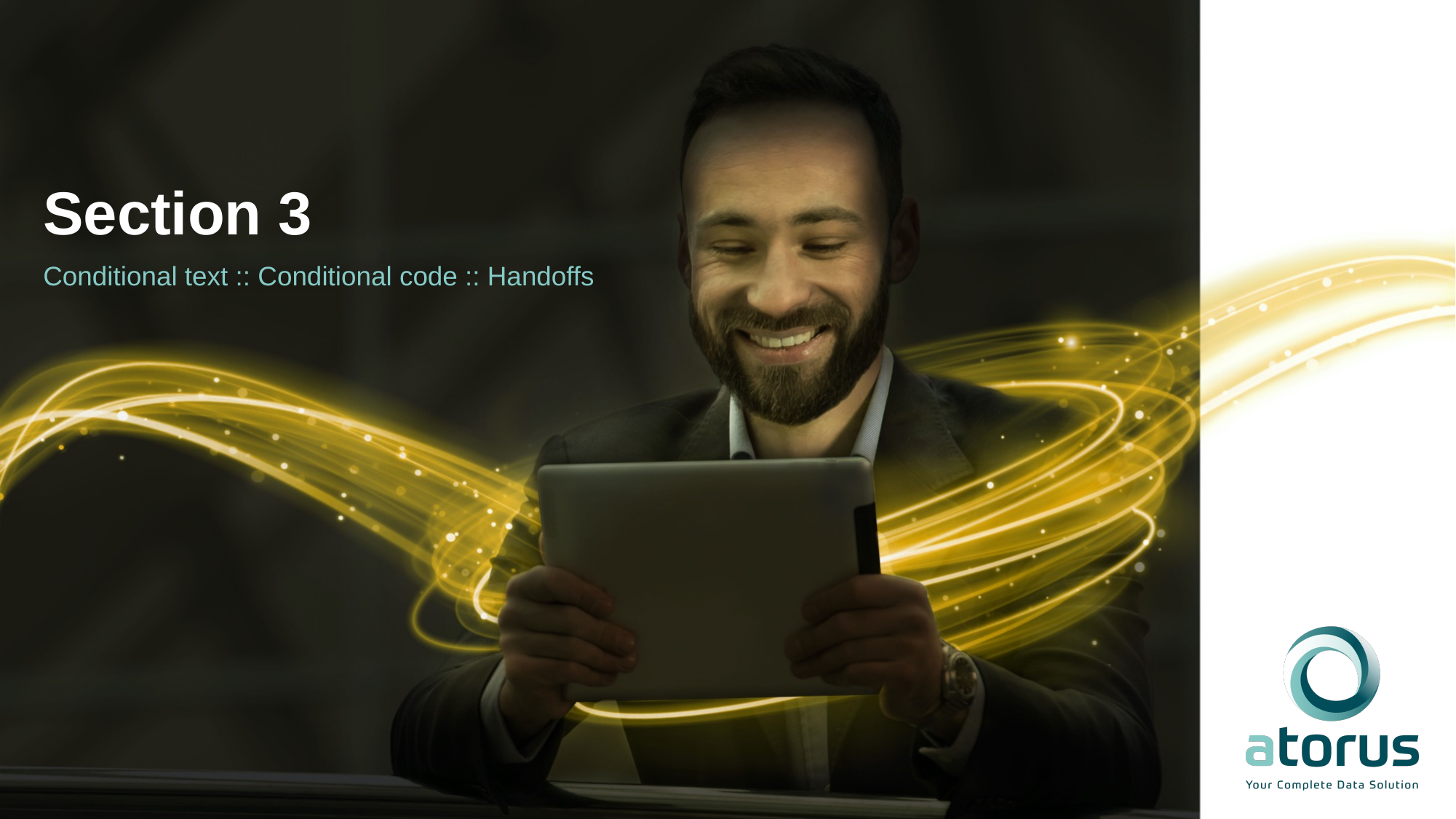

# Section 3
Conditional text :: Conditional code :: Handoffs